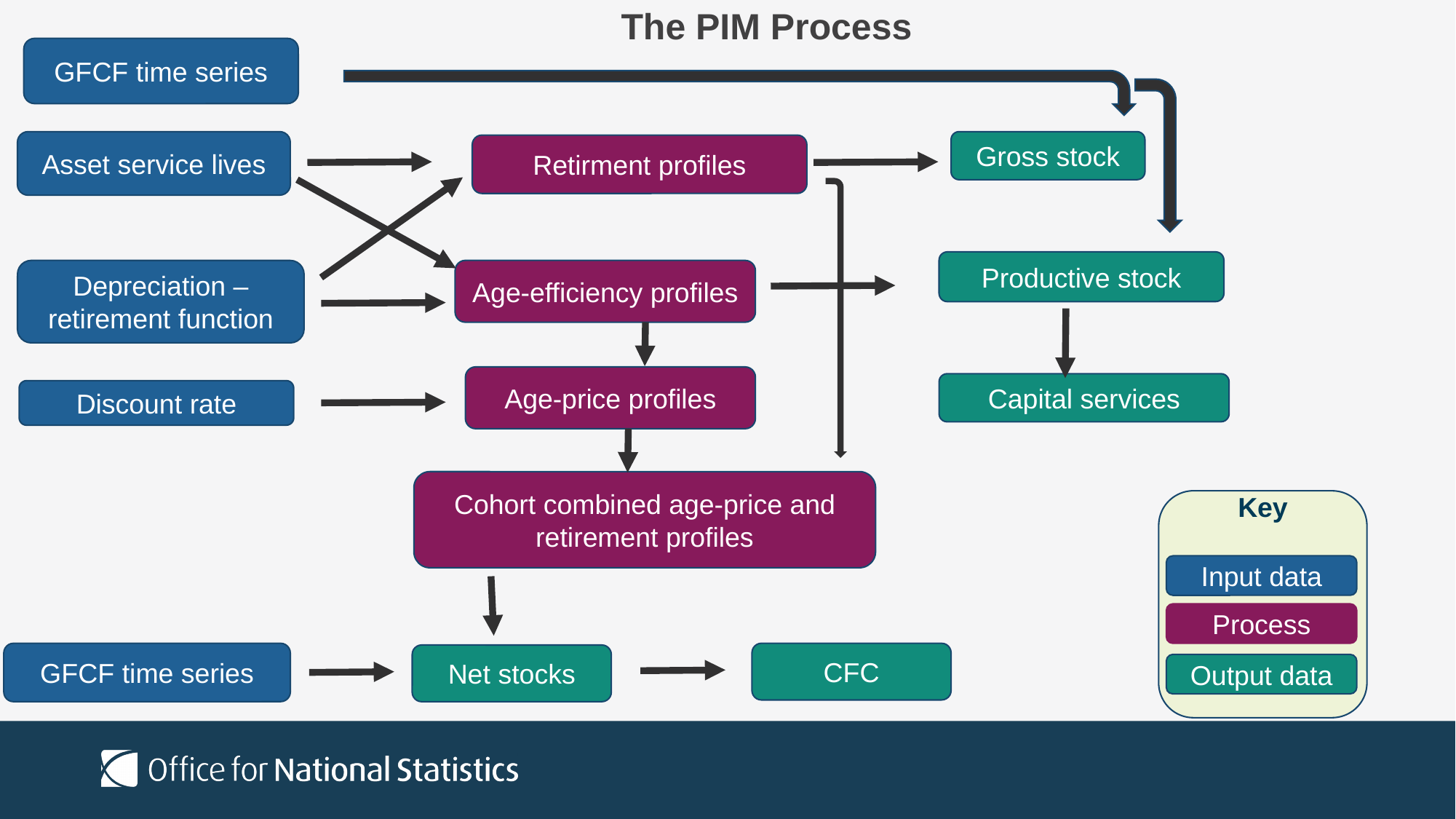

The PIM Process
GFCF time series
Gross stock
Asset service lives

Retirment profiles
Productive stock
Depreciation – retirement function
Age-efficiency profiles

Age-price profiles
Capital services
Discount rate
Cohort combined age-price and retirement profiles
Key

Input data
Process
CFC
GFCF time series
Net stocks
Output data